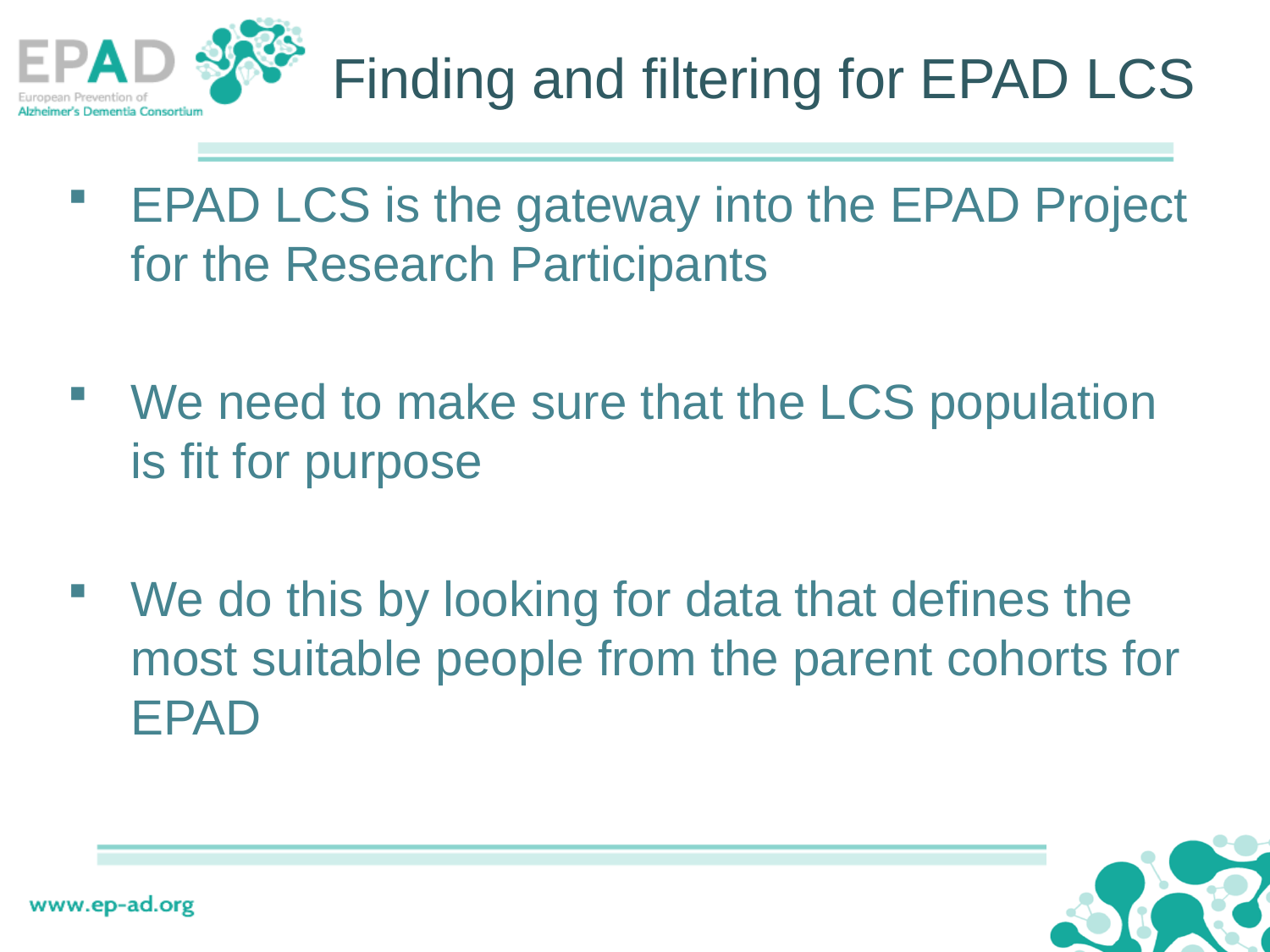

# Finding and filtering for EPAD LCS
EPAD LCS is the gateway into the EPAD Project for the Research Participants

We need to make sure that the LCS population is fit for purpose

We do this by looking for data that defines the most suitable people from the parent cohorts for EPAD